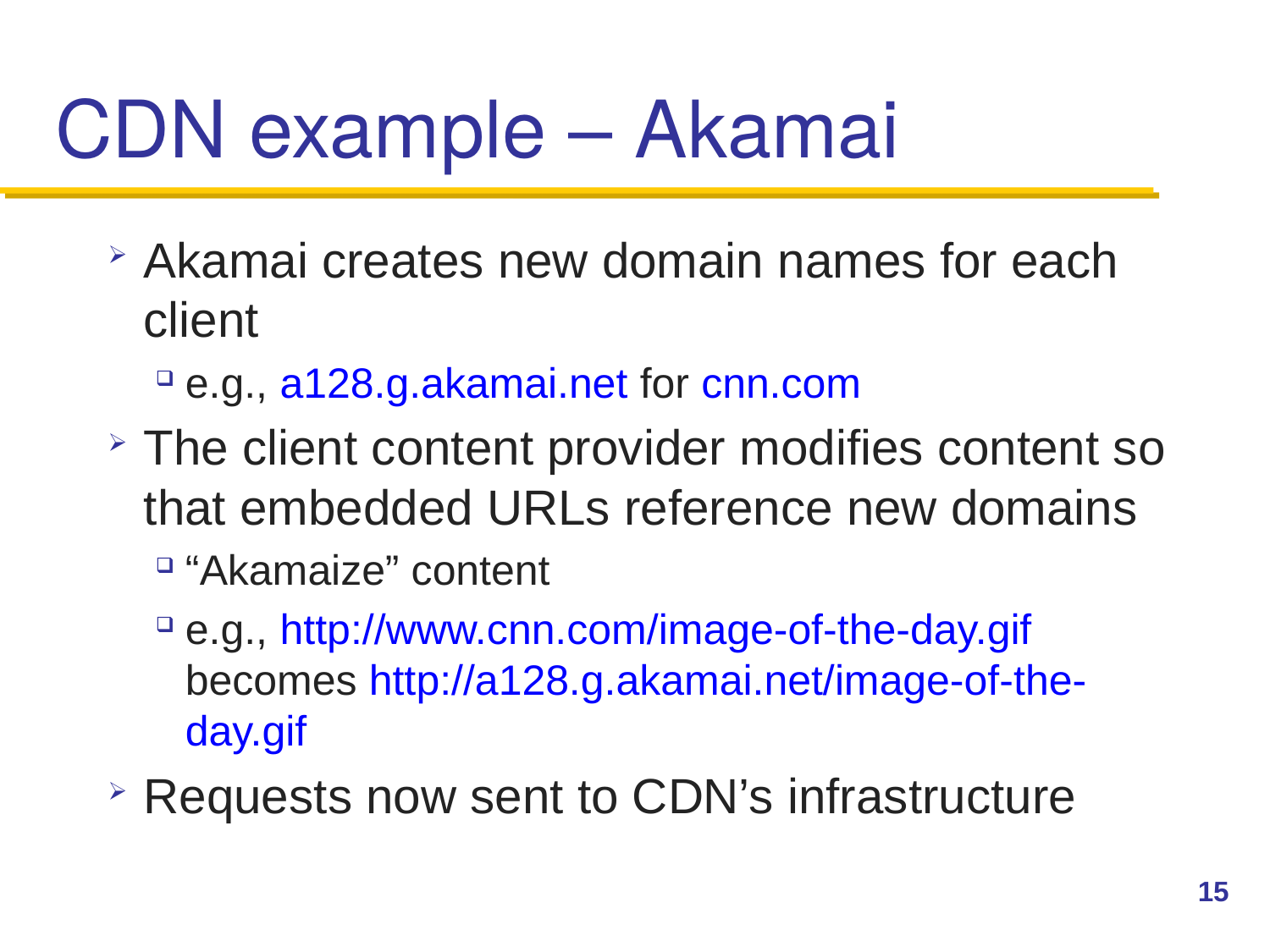

# CDN example – Akamai
Akamai creates new domain names for each client
e.g., a128.g.akamai.net for cnn.com
The client content provider modifies content so that embedded URLs reference new domains
“Akamaize” content
e.g., http://www.cnn.com/image-of-the-day.gif becomes http://a128.g.akamai.net/image-of-the-day.gif
Requests now sent to CDN’s infrastructure

15